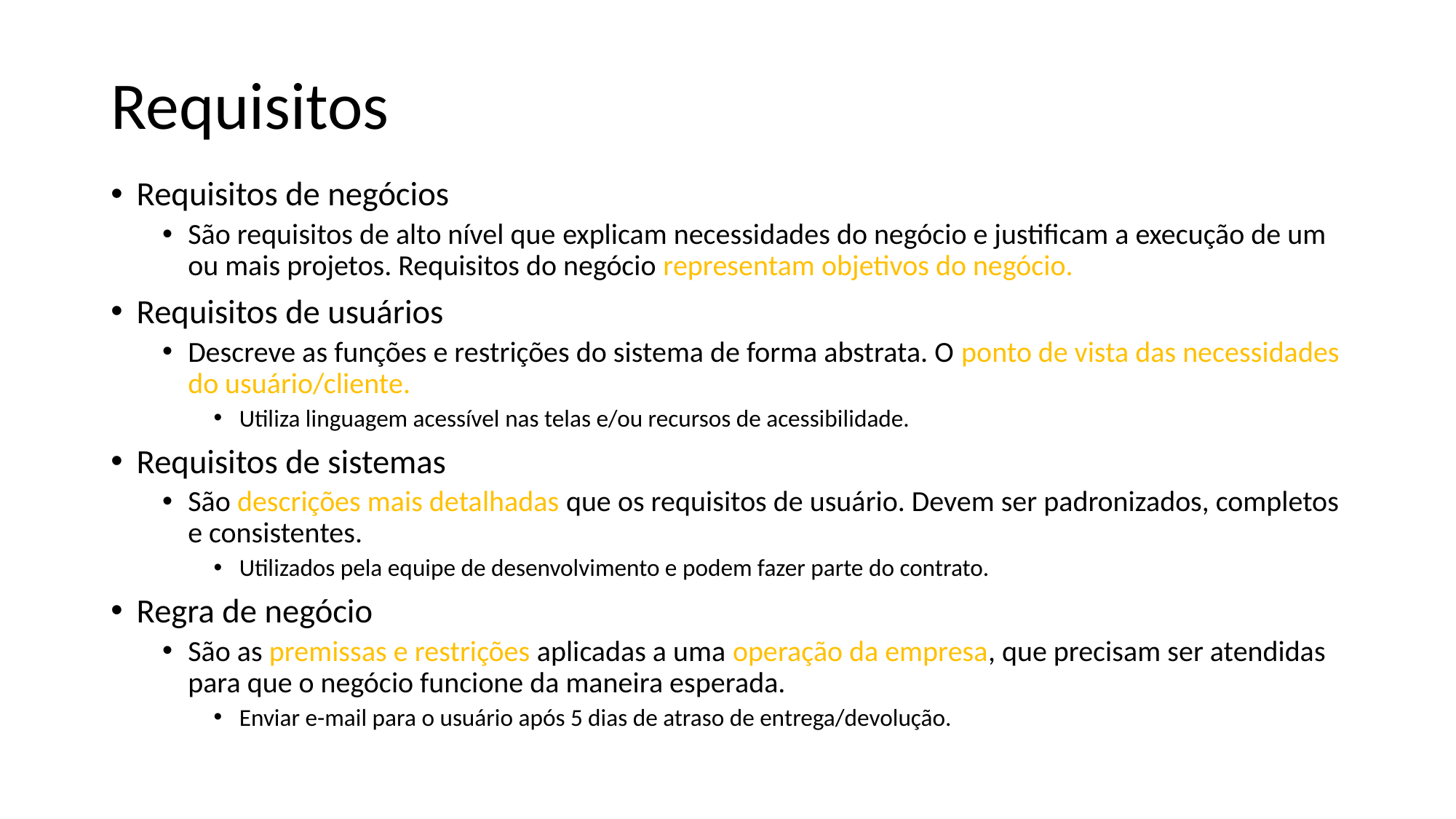

# Requisitos
Requisitos de negócios
São requisitos de alto nível que explicam necessidades do negócio e justificam a execução de um ou mais projetos. Requisitos do negócio representam objetivos do negócio.
Requisitos de usuários
Descreve as funções e restrições do sistema de forma abstrata. O ponto de vista das necessidades do usuário/cliente.
Utiliza linguagem acessível nas telas e/ou recursos de acessibilidade.
Requisitos de sistemas
São descrições mais detalhadas que os requisitos de usuário. Devem ser padronizados, completos e consistentes.
Utilizados pela equipe de desenvolvimento e podem fazer parte do contrato.
Regra de negócio
São as premissas e restrições aplicadas a uma operação da empresa, que precisam ser atendidas para que o negócio funcione da maneira esperada.
Enviar e-mail para o usuário após 5 dias de atraso de entrega/devolução.